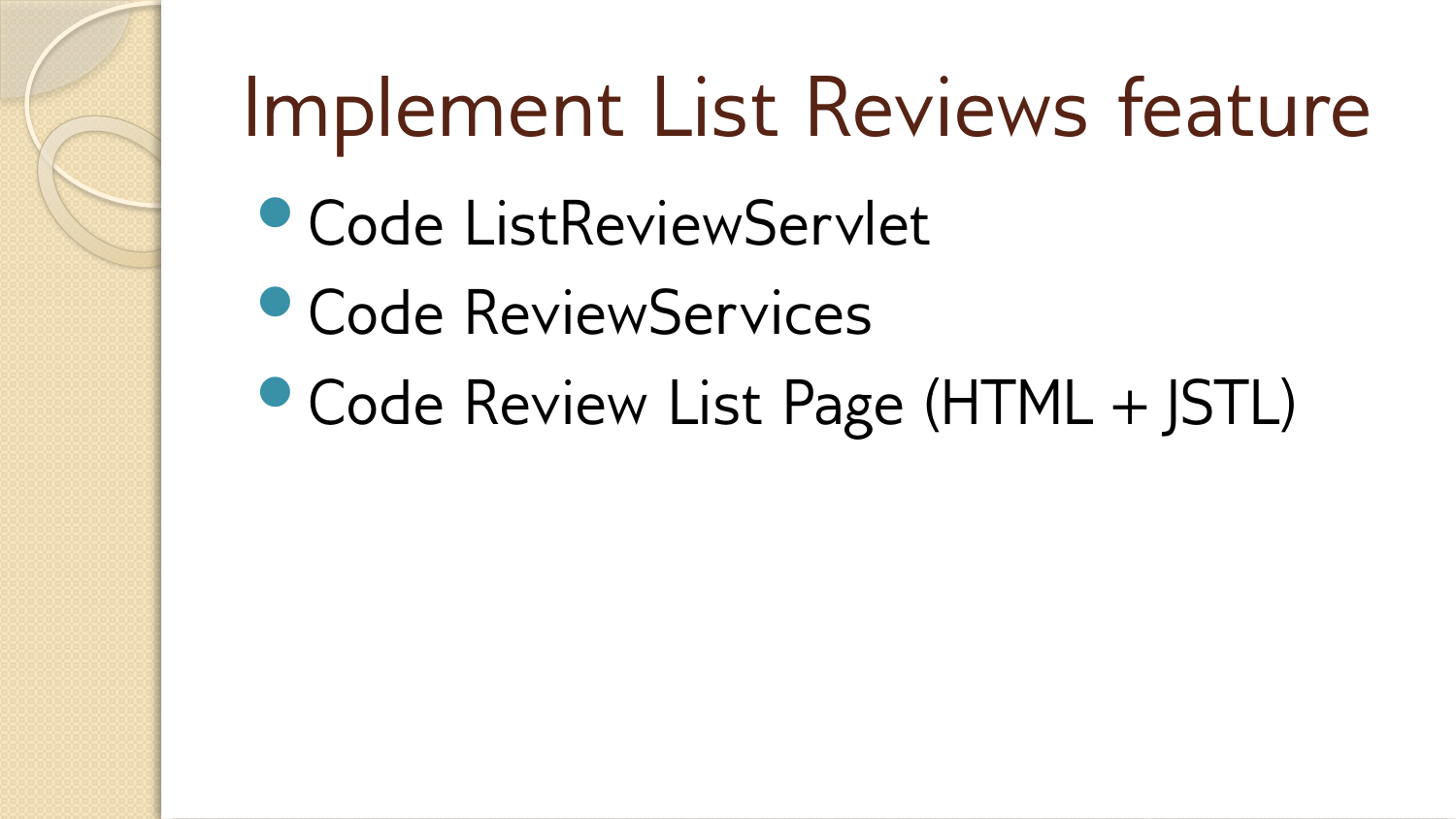

# Implement List Reviews feature
Code ListReviewServlet
Code ReviewServices
Code Review List Page (HTML + JSTL)